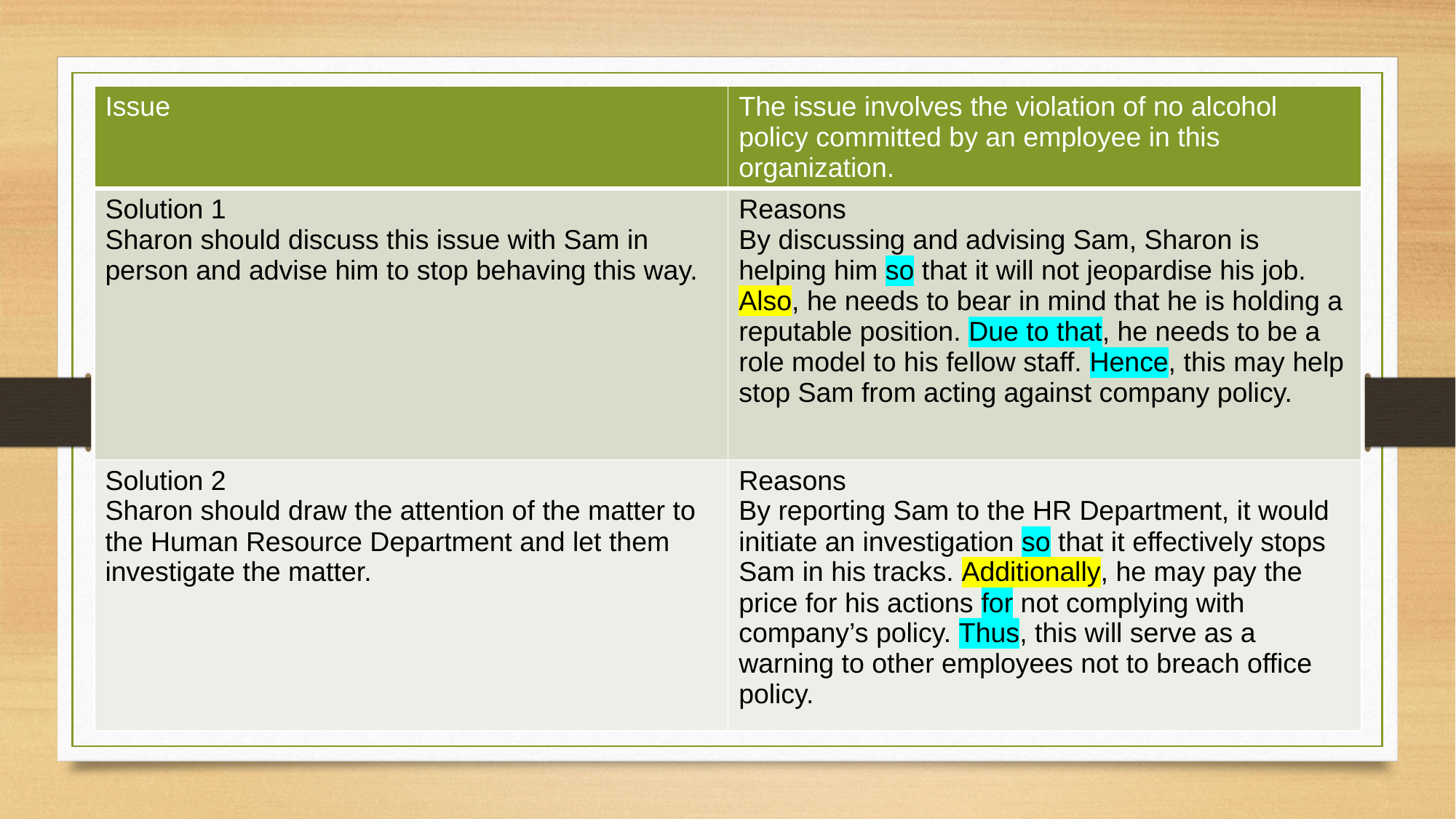

| Issue | The issue involves the violation of no alcohol policy committed by an employee in this organization. |
| --- | --- |
| Solution 1 Sharon should discuss this issue with Sam in person and advise him to stop behaving this way. | Reasons By discussing and advising Sam, Sharon is helping him so that it will not jeopardise his job. Also, he needs to bear in mind that he is holding a reputable position. Due to that, he needs to be a role model to his fellow staff. Hence, this may help stop Sam from acting against company policy. |
| Solution 2 Sharon should draw the attention of the matter to the Human Resource Department and let them investigate the matter. | Reasons By reporting Sam to the HR Department, it would initiate an investigation so that it effectively stops Sam in his tracks. Additionally, he may pay the price for his actions for not complying with company’s policy. Thus, this will serve as a warning to other employees not to breach office policy. |